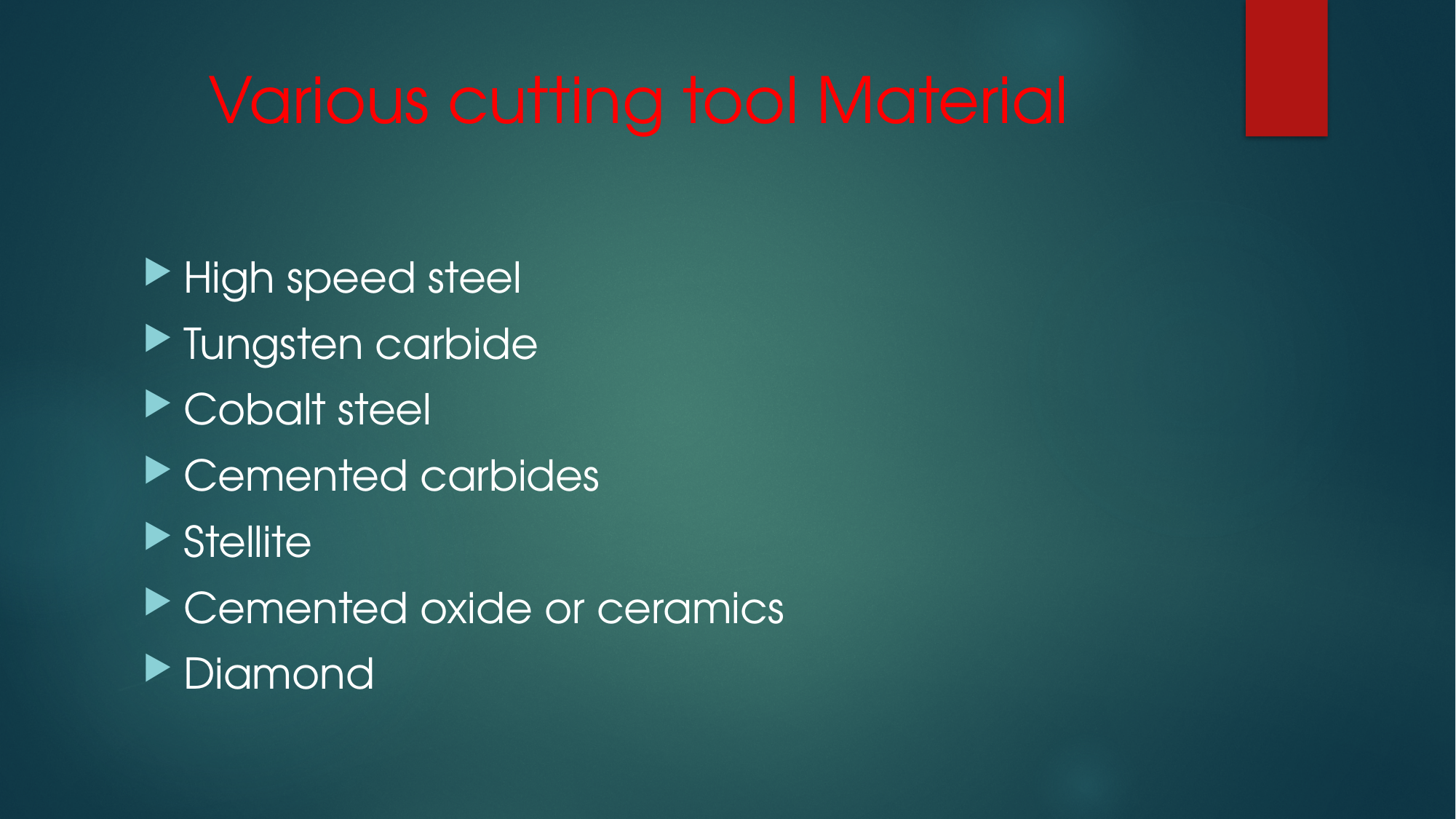

# Various cutting tool Material
High speed steel
Tungsten carbide
Cobalt steel
Cemented carbides
Stellite
Cemented oxide or ceramics
Diamond